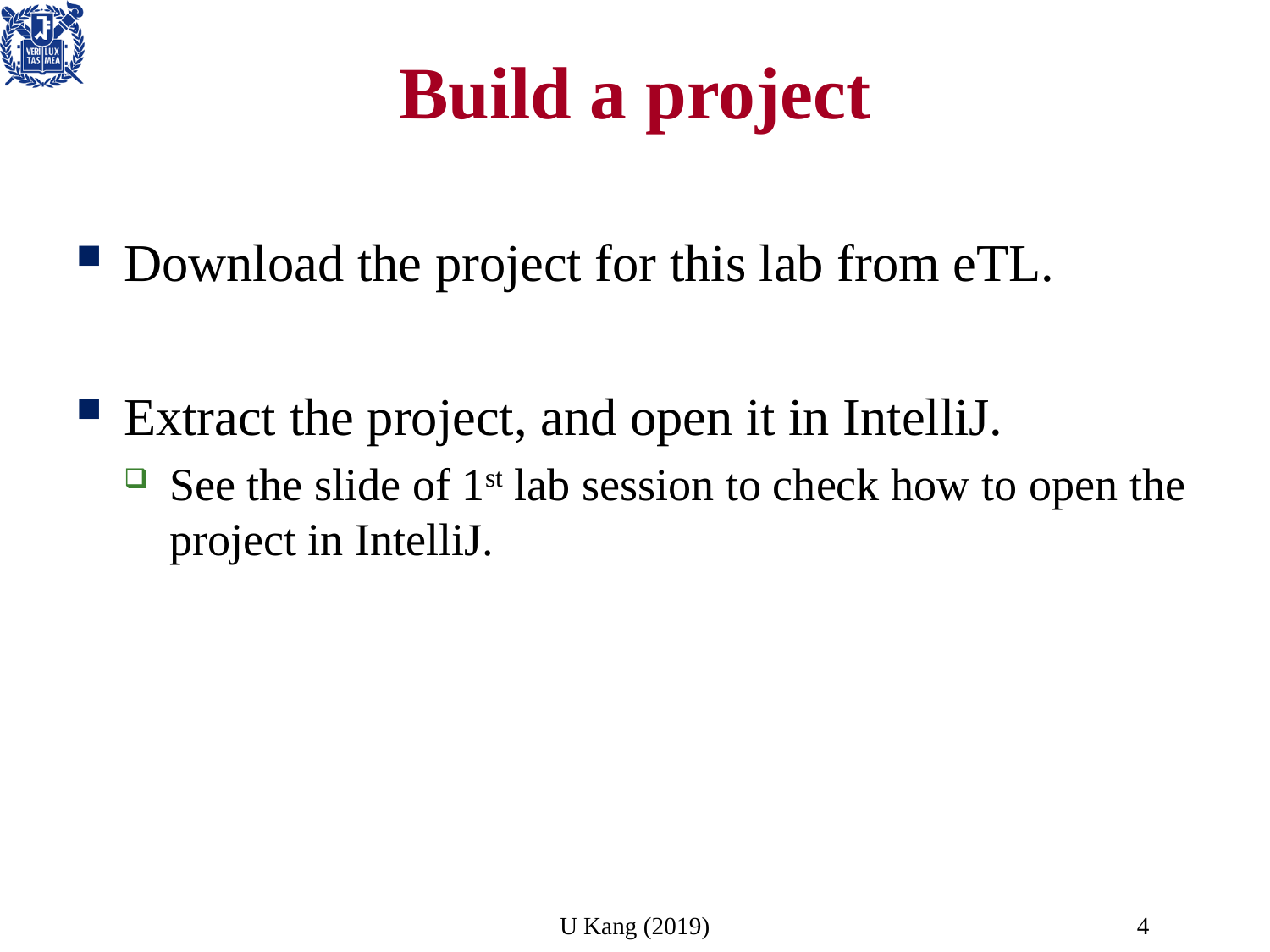

# Build a project
Download the project for this lab from eTL.

Extract the project, and open it in IntelliJ.
See the slide of 1st lab session to check how to open the project in IntelliJ.